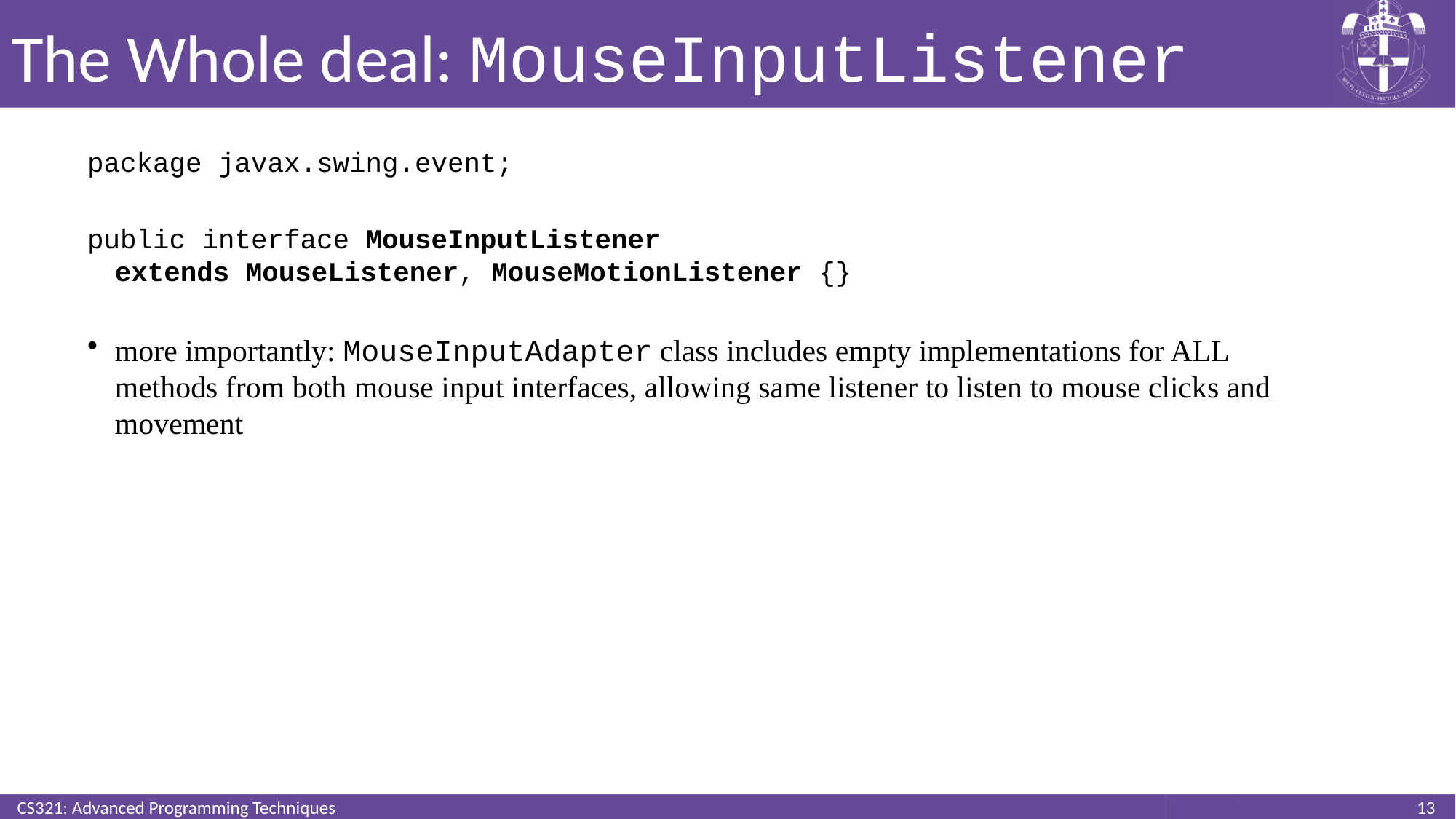

# The Whole deal: MouseInputListener
package javax.swing.event;

public interface MouseInputListener
extends MouseListener, MouseMotionListener {}

more importantly: MouseInputAdapter class includes empty implementations for ALL methods from both mouse input interfaces, allowing same listener to listen to mouse clicks and movement

CS321: Advanced Programming Techniques
13